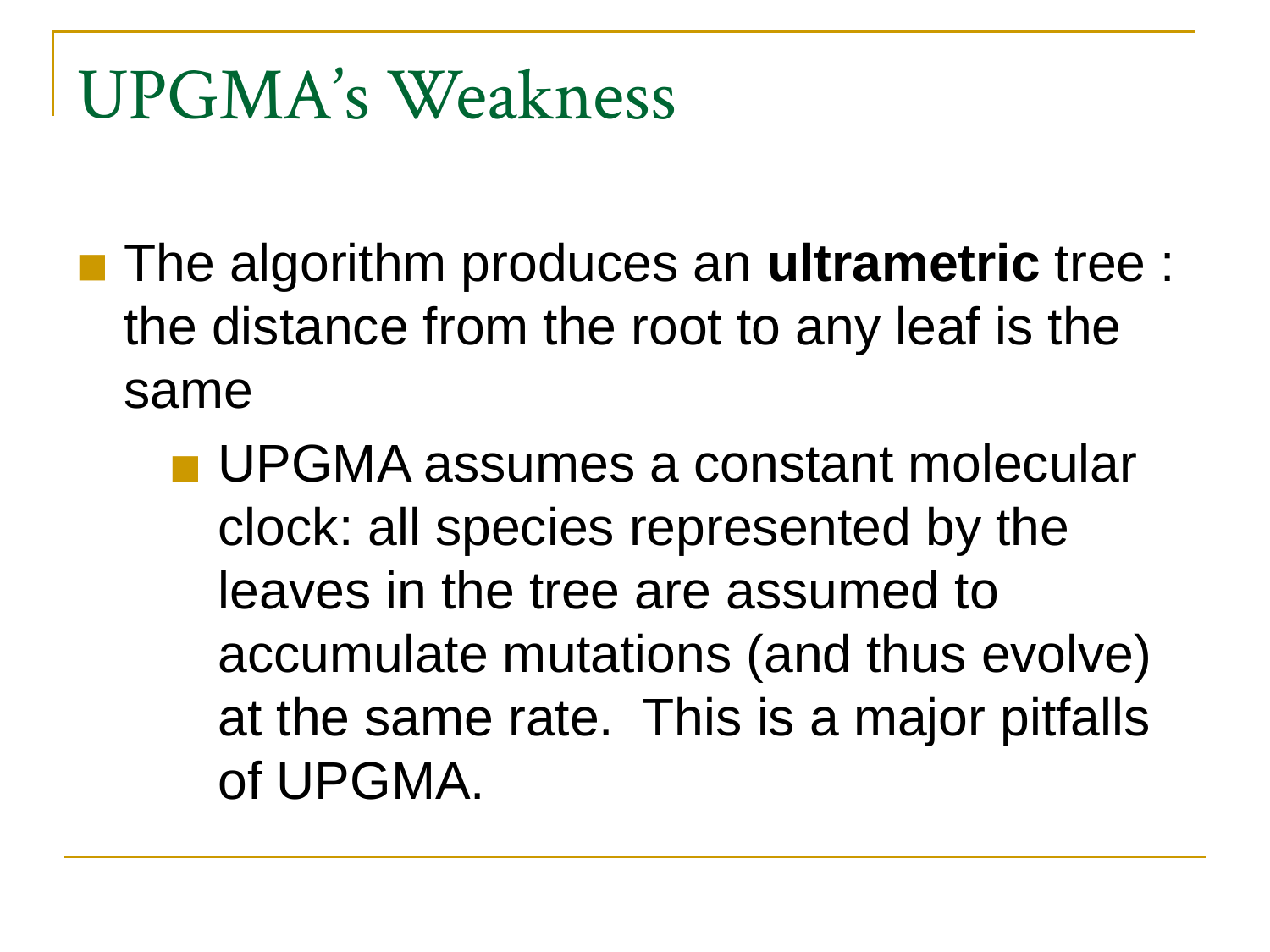

# UPGMA’s Weakness
The algorithm produces an ultrametric tree : the distance from the root to any leaf is the same
UPGMA assumes a constant molecular clock: all species represented by the leaves in the tree are assumed to accumulate mutations (and thus evolve) at the same rate.  This is a major pitfalls of UPGMA.